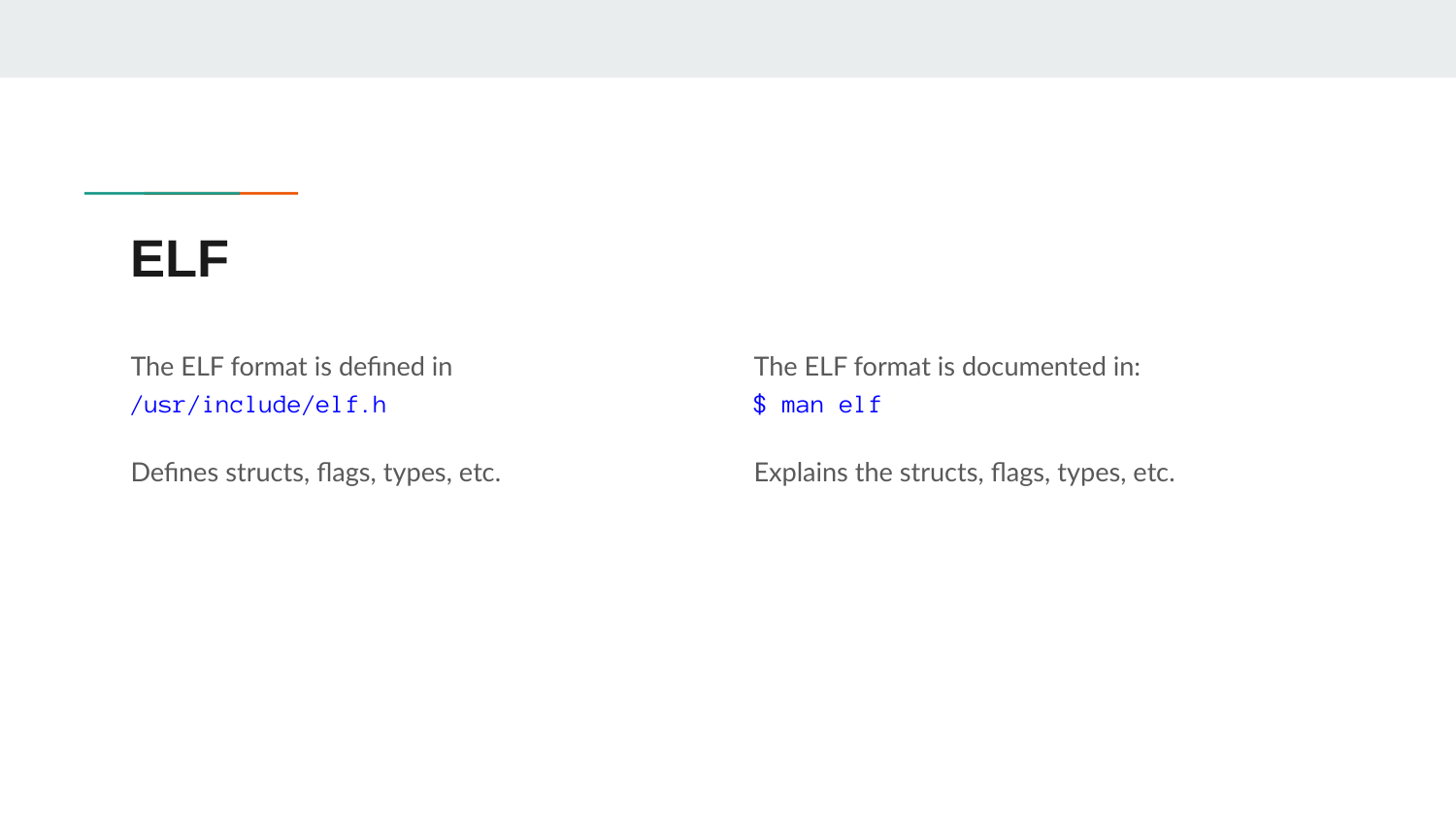

# ELF
The ELF format is defined in
/usr/include/elf.h
Defines structs, flags, types, etc.
The ELF format is documented in:
$ man elf
Explains the structs, flags, types, etc.